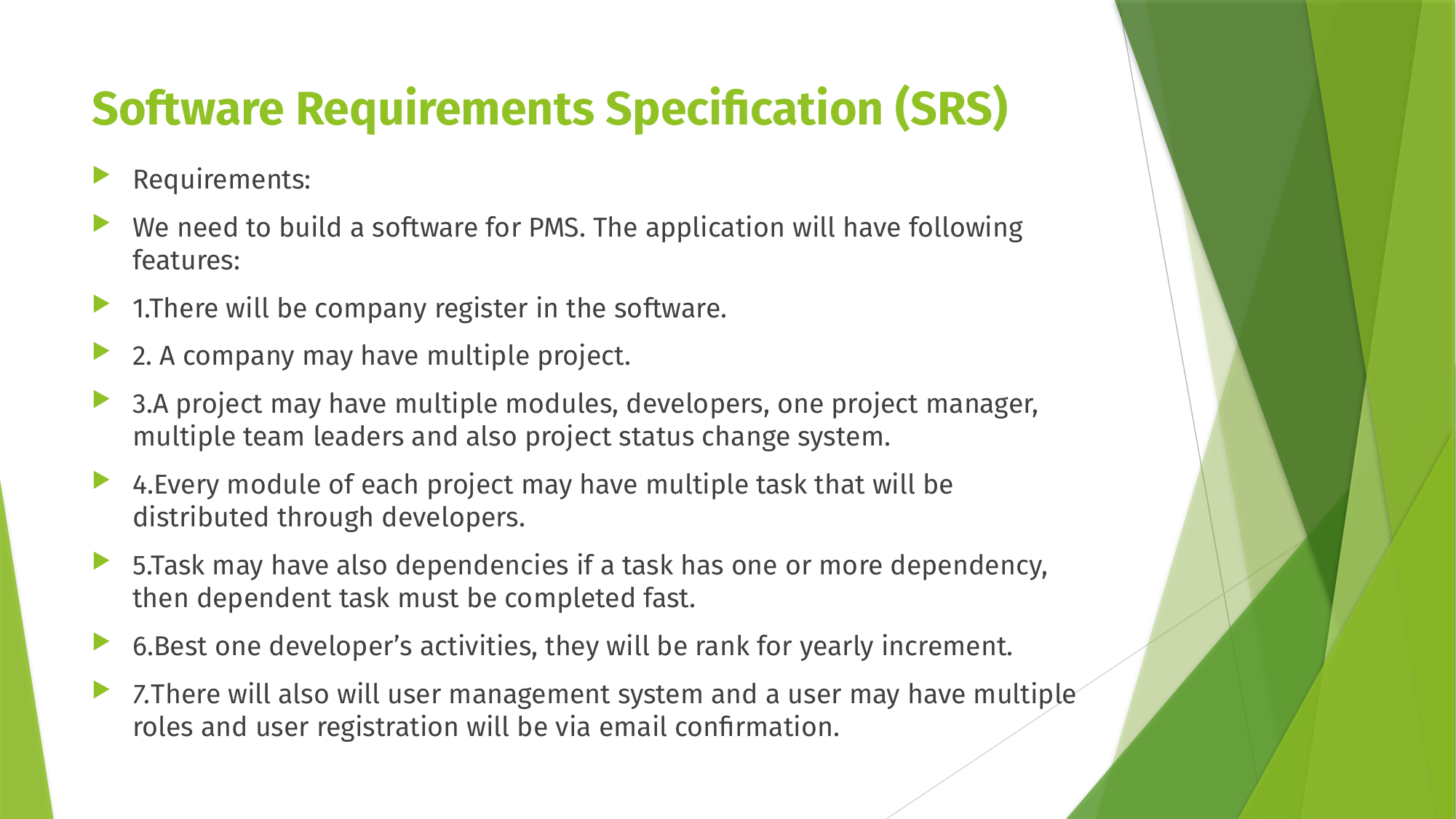

# Software Requirements Specification (SRS)
Requirements:
We need to build a software for PMS. The application will have following features:
1.There will be company register in the software.
2. A company may have multiple project.
3.A project may have multiple modules, developers, one project manager, multiple team leaders and also project status change system.
4.Every module of each project may have multiple task that will be distributed through developers.
5.Task may have also dependencies if a task has one or more dependency, then dependent task must be completed fast.
6.Best one developer’s activities, they will be rank for yearly increment.
7.There will also will user management system and a user may have multiple roles and user registration will be via email confirmation.